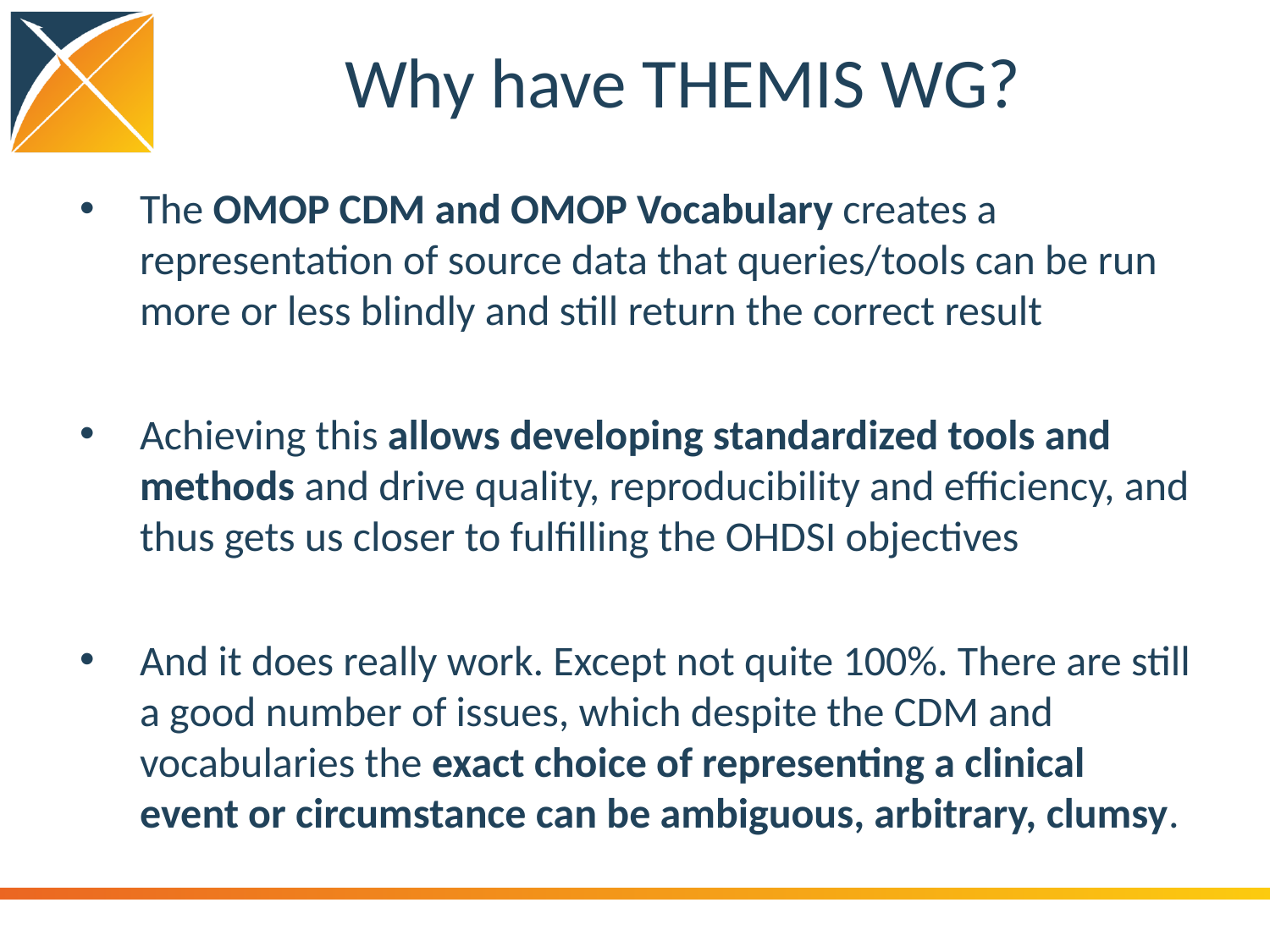

# Why have THEMIS WG?
The OMOP CDM and OMOP Vocabulary creates a representation of source data that queries/tools can be run more or less blindly and still return the correct result

Achieving this allows developing standardized tools and methods and drive quality, reproducibility and efficiency, and thus gets us closer to fulfilling the OHDSI objectives

And it does really work. Except not quite 100%. There are still a good number of issues, which despite the CDM and vocabularies the exact choice of representing a clinical event or circumstance can be ambiguous, arbitrary, clumsy.